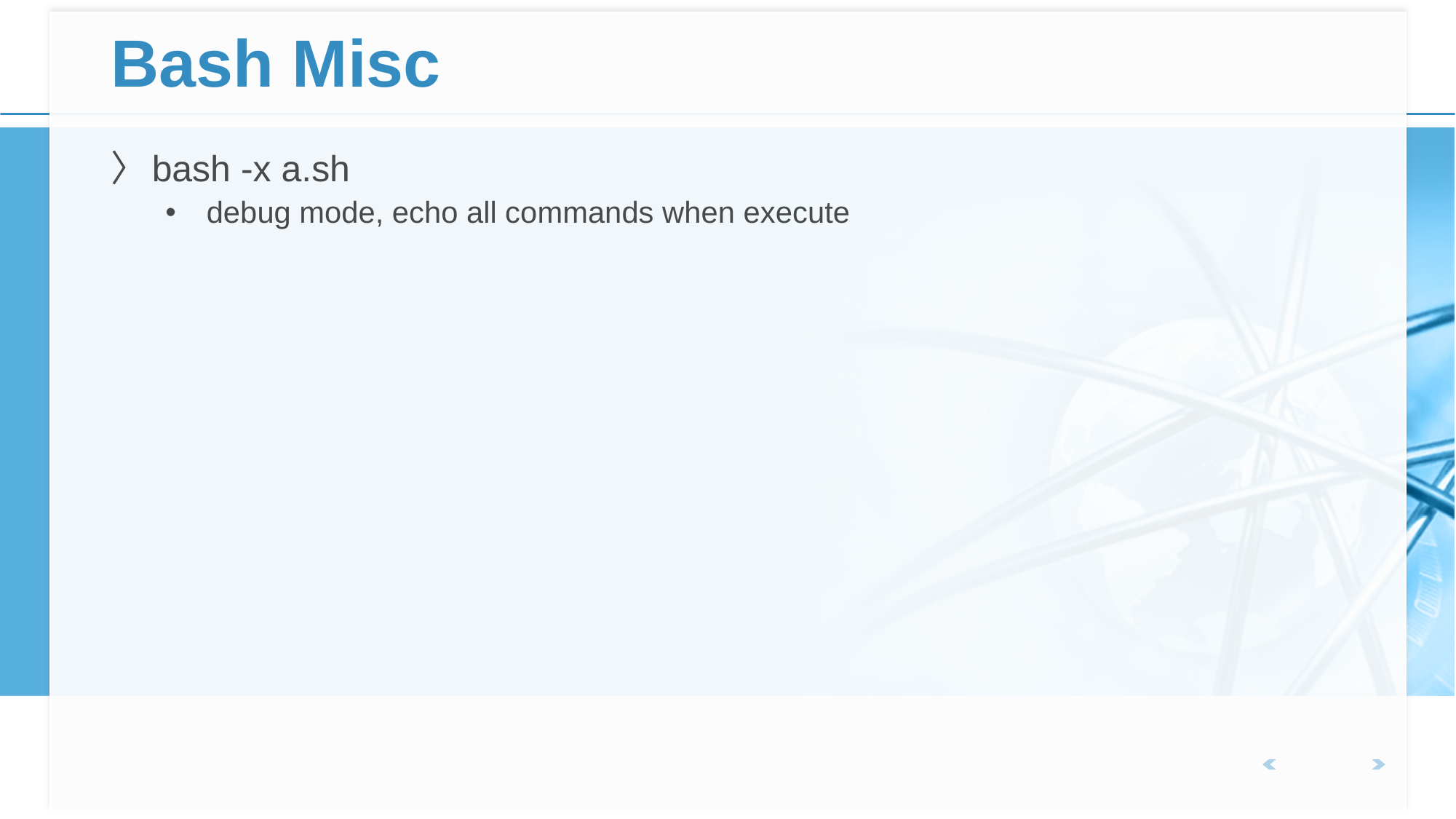

# Bash Misc
bash -x a.sh
debug mode, echo all commands when execute